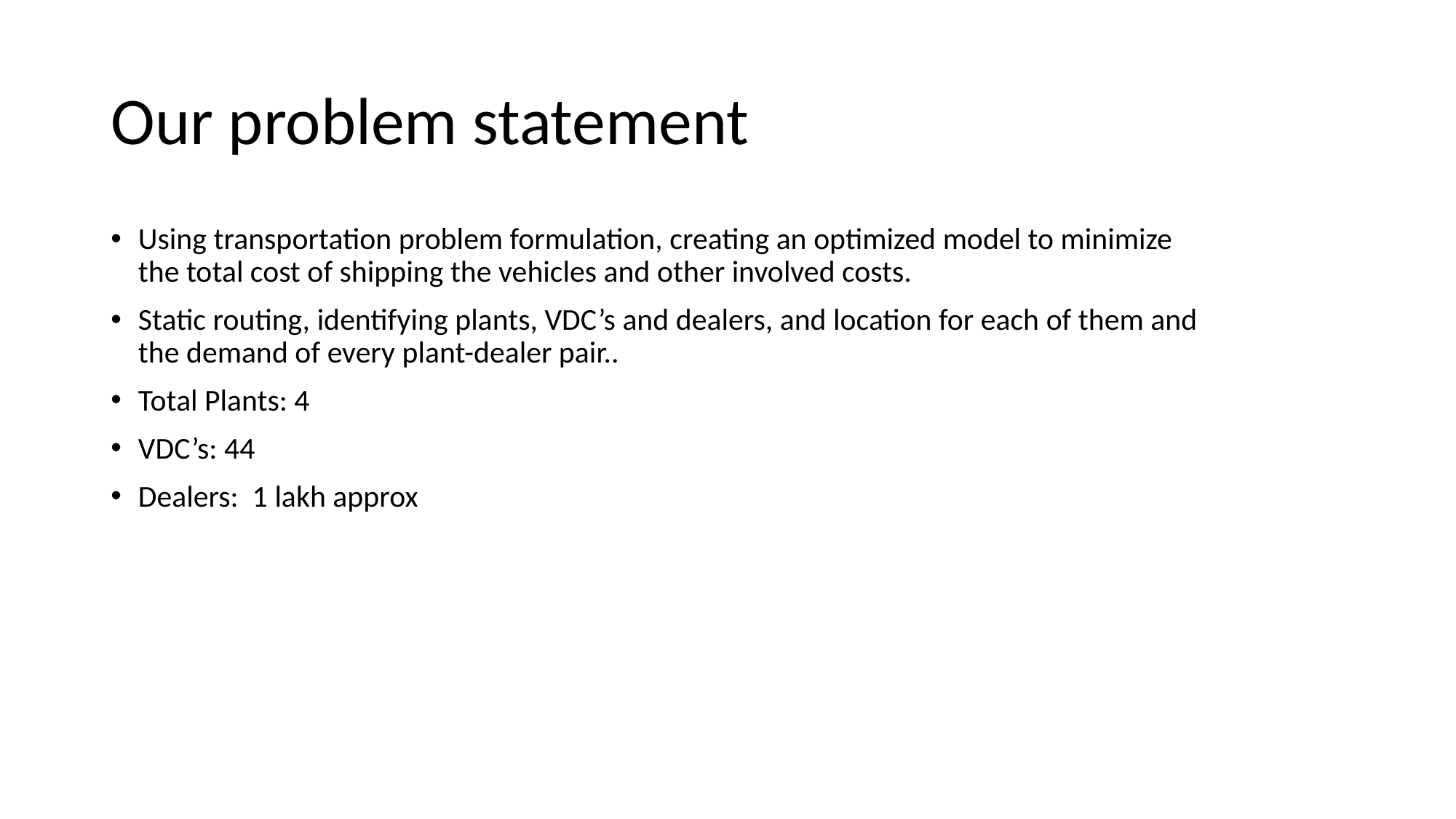

# Our problem statement
Using transportation problem formulation, creating an optimized model to minimize the total cost of shipping the vehicles and other involved costs.
Static routing, identifying plants, VDC’s and dealers, and location for each of them and the demand of every plant-dealer pair..
Total Plants: 4
VDC’s: 44
Dealers:  1 lakh approx